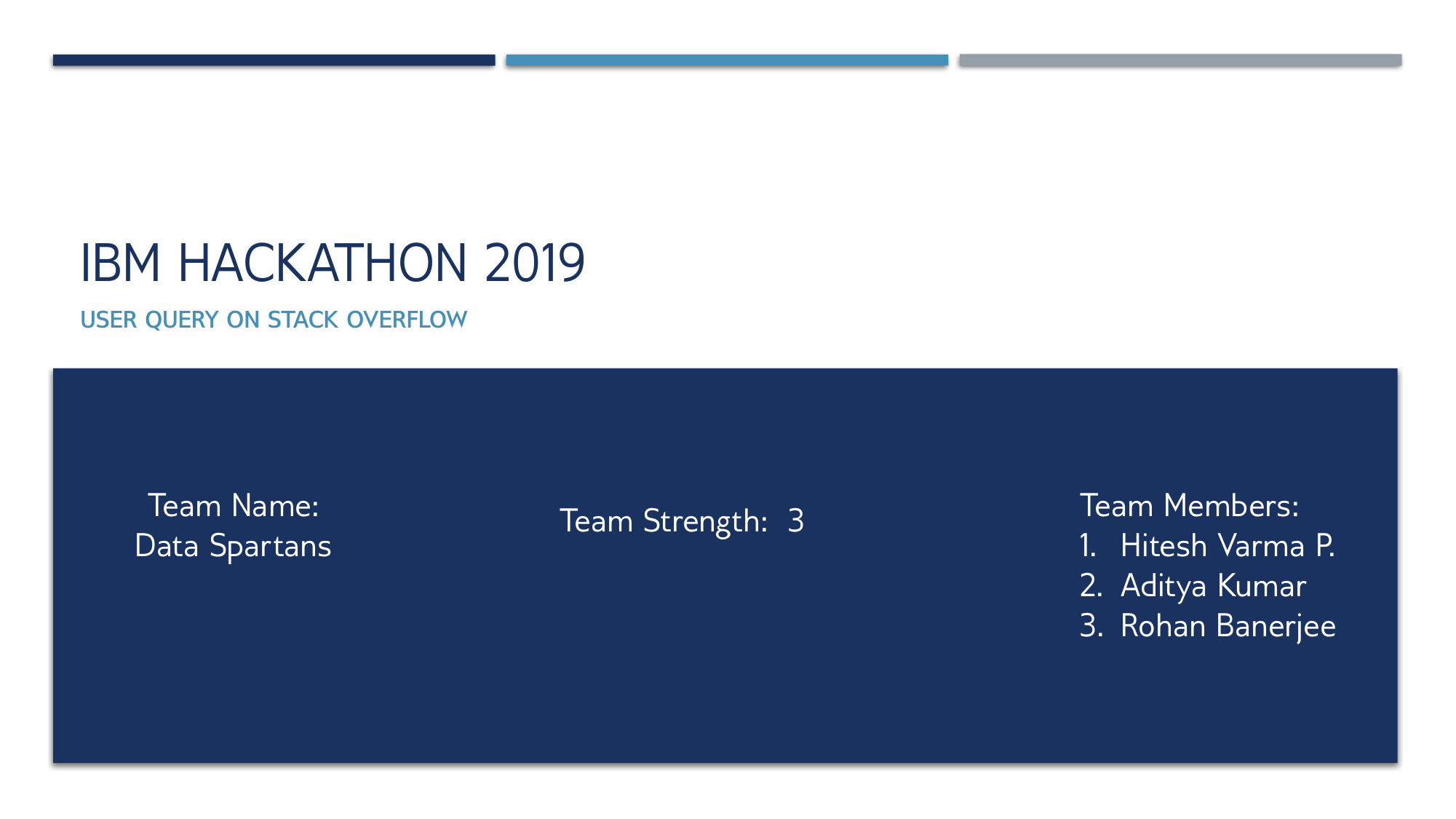

# IBM Hackathon 2019
User Query on Stack Overflow
Team Name:
Data Spartans
Team Members:
Hitesh Varma P.
Aditya Kumar
Rohan Banerjee
Team Strength:  3